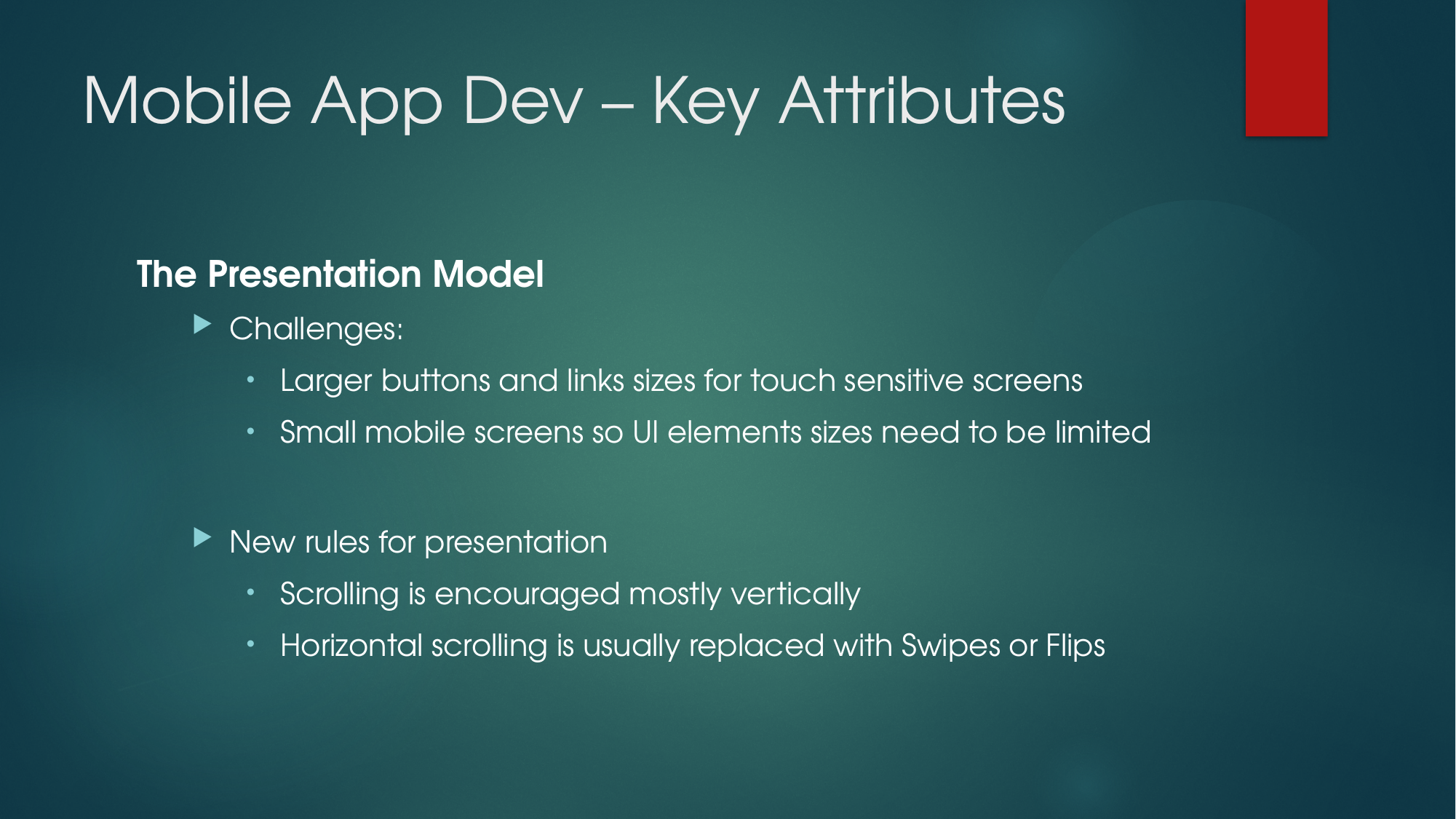

# Mobile App Dev – Key Attributes
The Presentation Model
Challenges:
Larger buttons and links sizes for touch sensitive screens
Small mobile screens so UI elements sizes need to be limited

New rules for presentation
Scrolling is encouraged mostly vertically
Horizontal scrolling is usually replaced with Swipes or Flips